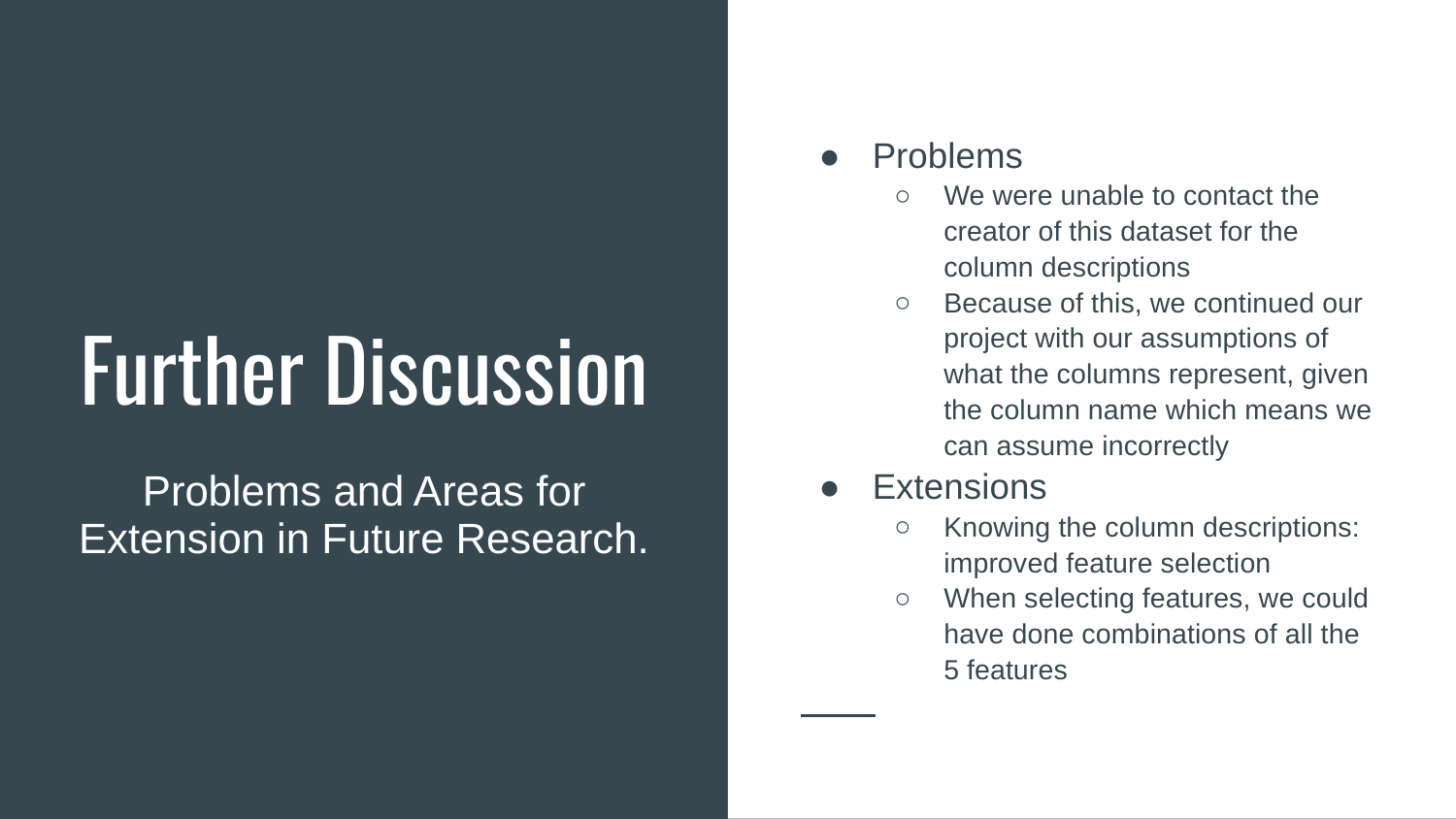

Problems
We were unable to contact the creator of this dataset for the column descriptions
Because of this, we continued our project with our assumptions of what the columns represent, given the column name which means we can assume incorrectly
Extensions
Knowing the column descriptions: improved feature selection
When selecting features, we could have done combinations of all the 5 features
# Further Discussion
Problems and Areas for Extension in Future Research.